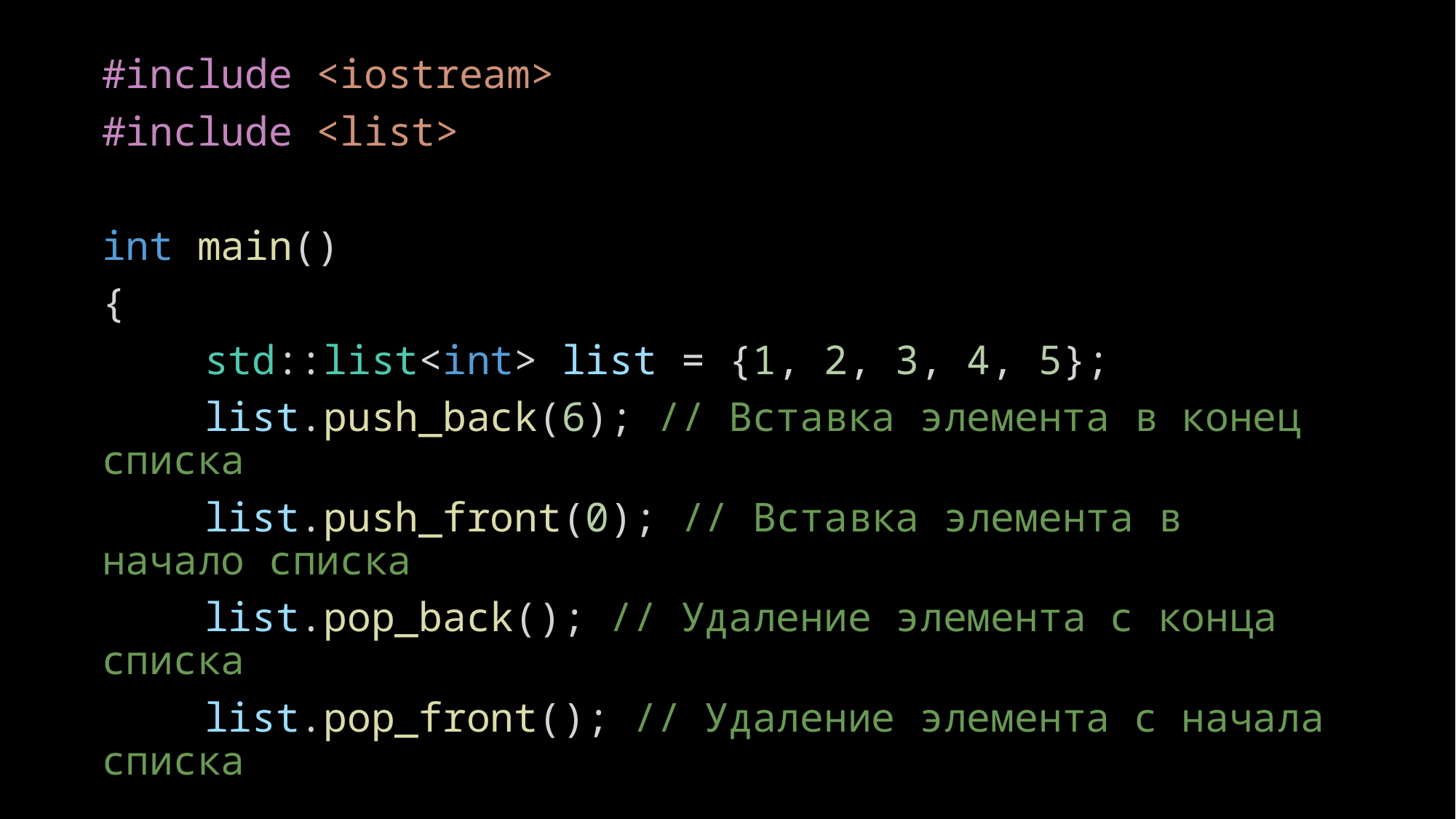

#include <iostream>
#include <list>

int main()
{
	std::list<int> list = {1, 2, 3, 4, 5};
	list.push_back(6); // Вставка элемента в конец списка
	list.push_front(0); // Вставка элемента в начало списка
	list.pop_back(); // Удаление элемента с конца списка
	list.pop_front(); // Удаление элемента с начала списка